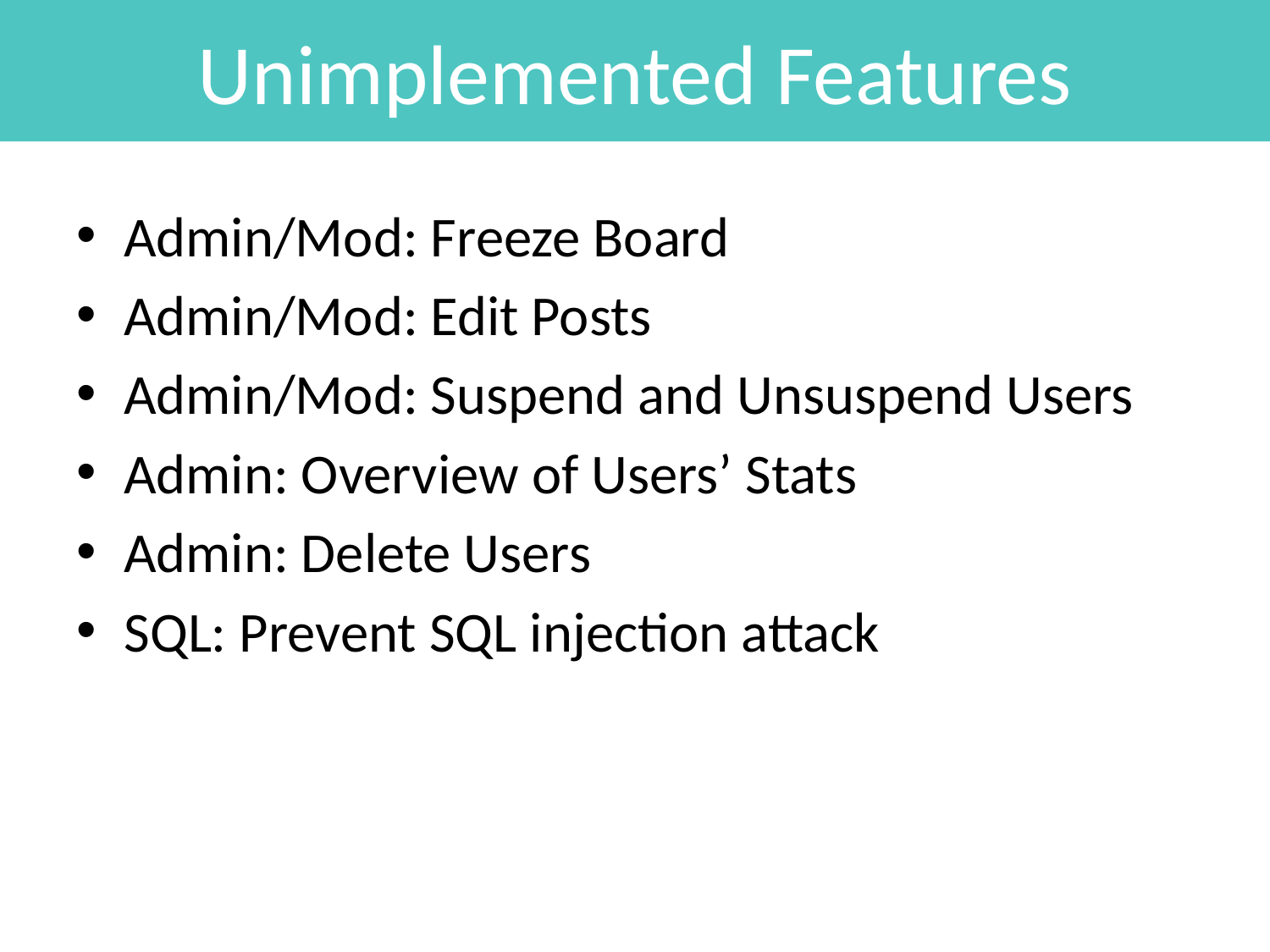

Unimplemented Features
Admin/Mod: Freeze Board
Admin/Mod: Edit Posts
Admin/Mod: Suspend and Unsuspend Users
Admin: Overview of Users’ Stats
Admin: Delete Users
SQL: Prevent SQL injection attack